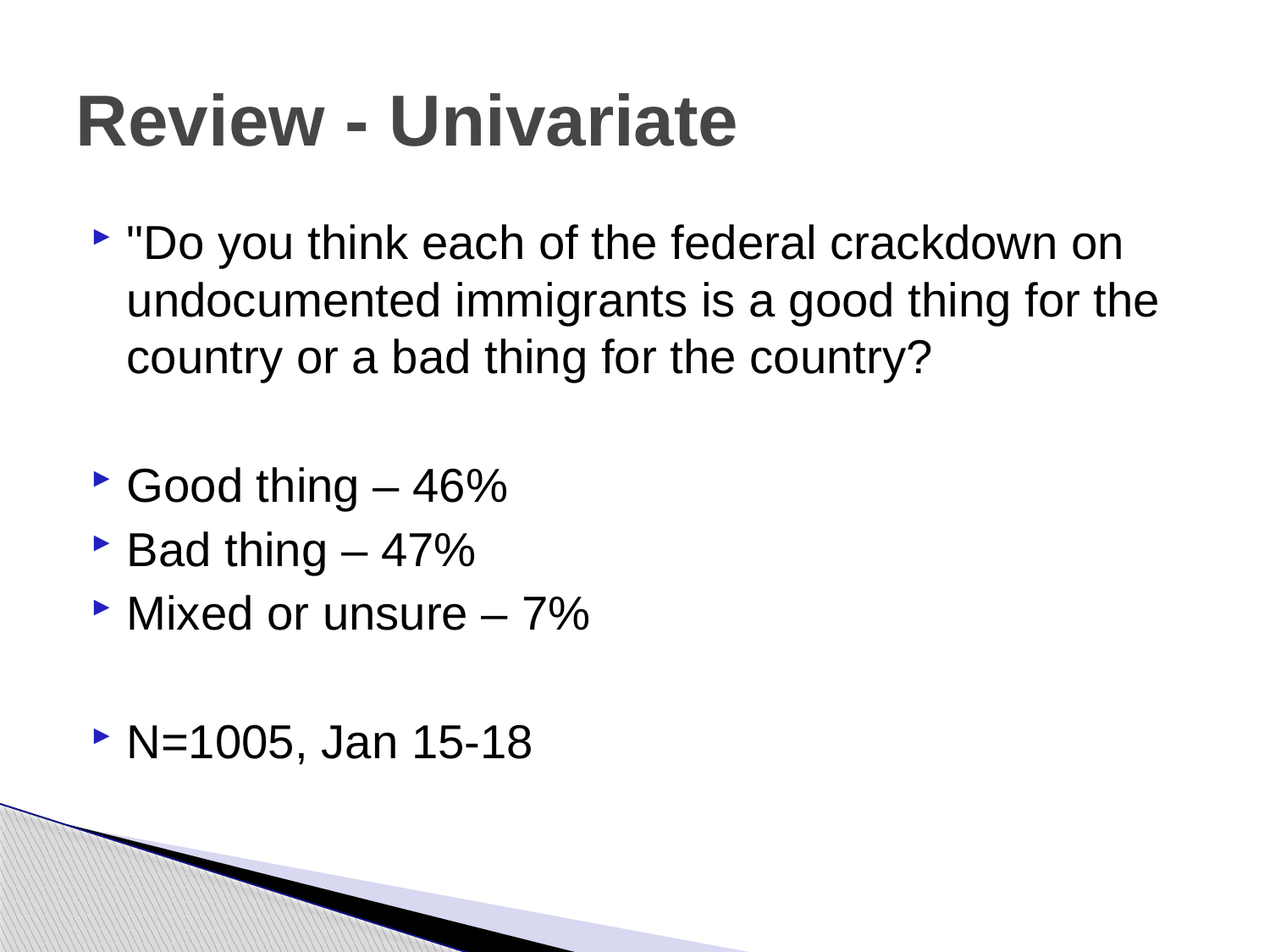

# Review - Univariate
"Do you think each of the federal crackdown on undocumented immigrants is a good thing for the country or a bad thing for the country?

Good thing – 46%
Bad thing – 47%
Mixed or unsure – 7%

N=1005, Jan 15-18